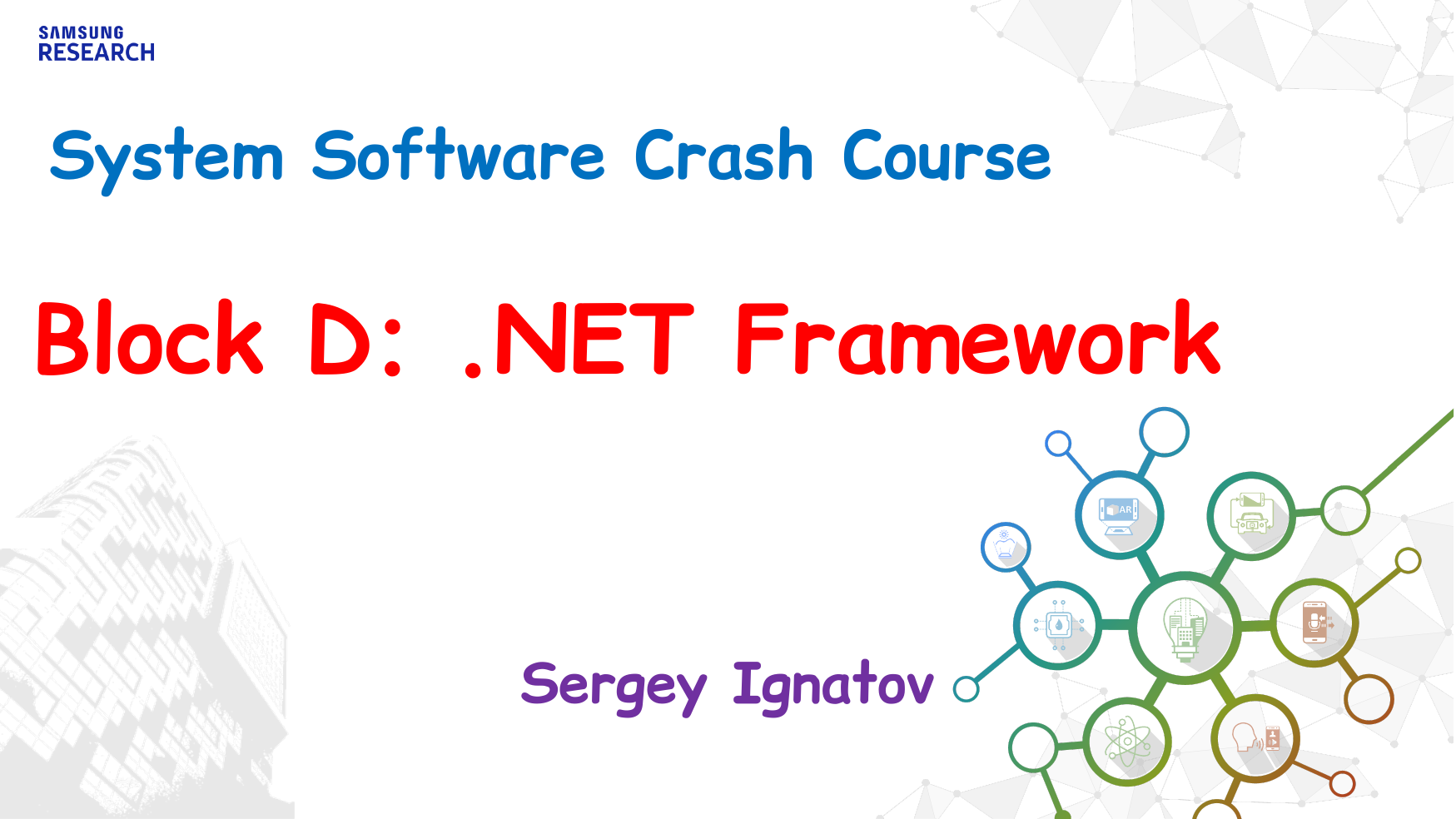

# System Software Crash Course
Block D: .NET Framework
Sergey Ignatov